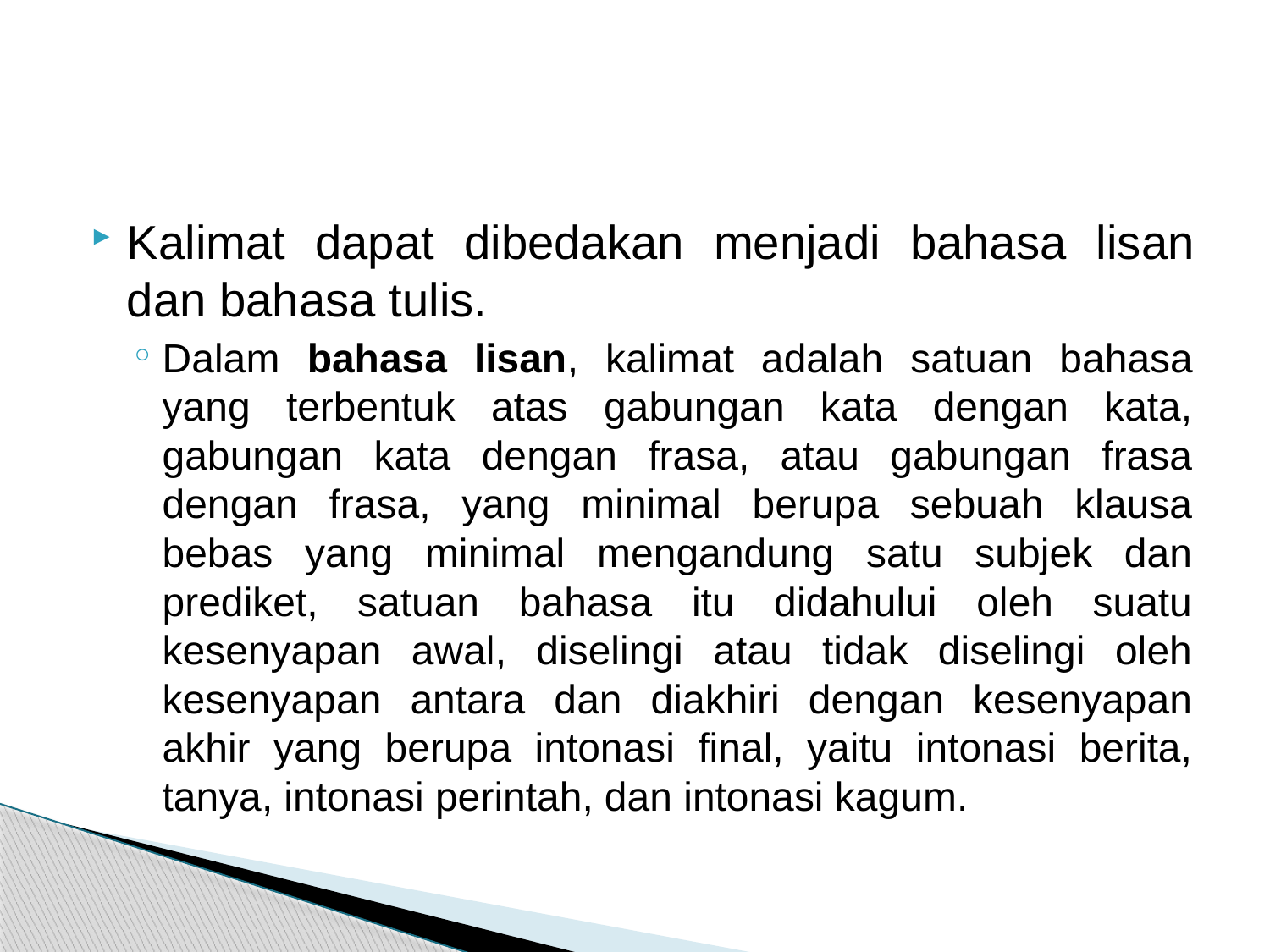

#
Kalimat dapat dibedakan menjadi bahasa lisan dan bahasa tulis.
Dalam bahasa lisan, kalimat adalah satuan bahasa yang terbentuk atas gabungan kata dengan kata, gabungan kata dengan frasa, atau gabungan frasa dengan frasa, yang minimal berupa sebuah klausa bebas yang minimal mengandung satu subjek dan prediket, satuan bahasa itu didahului oleh suatu kesenyapan awal, diselingi atau tidak diselingi oleh kesenyapan antara dan diakhiri dengan kesenyapan akhir yang berupa intonasi final, yaitu intonasi berita, tanya, intonasi perintah, dan intonasi kagum.